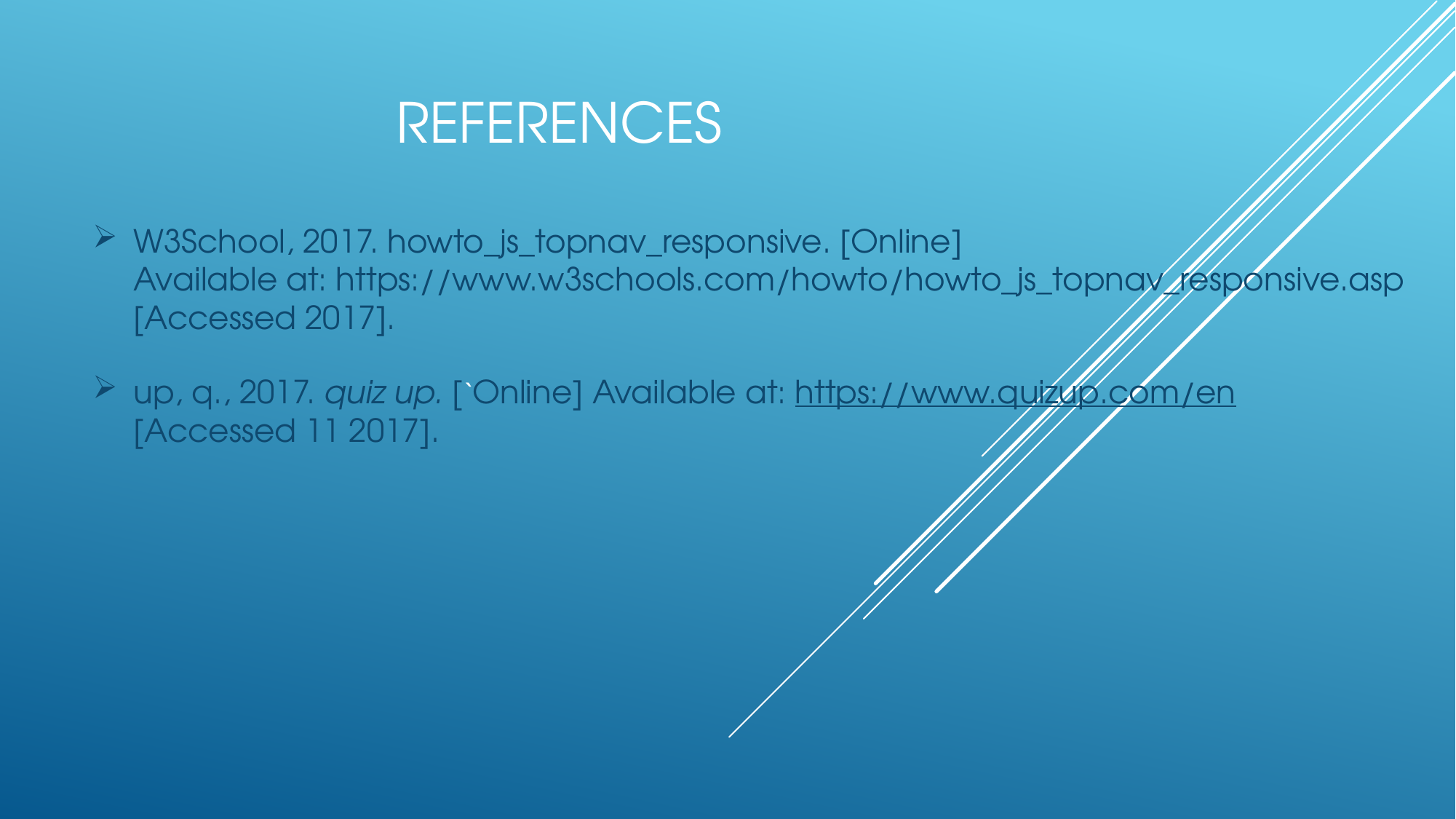

# References
W3School, 2017. howto_js_topnav_responsive. [Online]
Available at: https://www.w3schools.com/howto/howto_js_topnav_responsive.asp
[Accessed 2017].

up, q., 2017. quiz up. [`Online] Available at: https://www.quizup.com/en
[Accessed 11 2017].